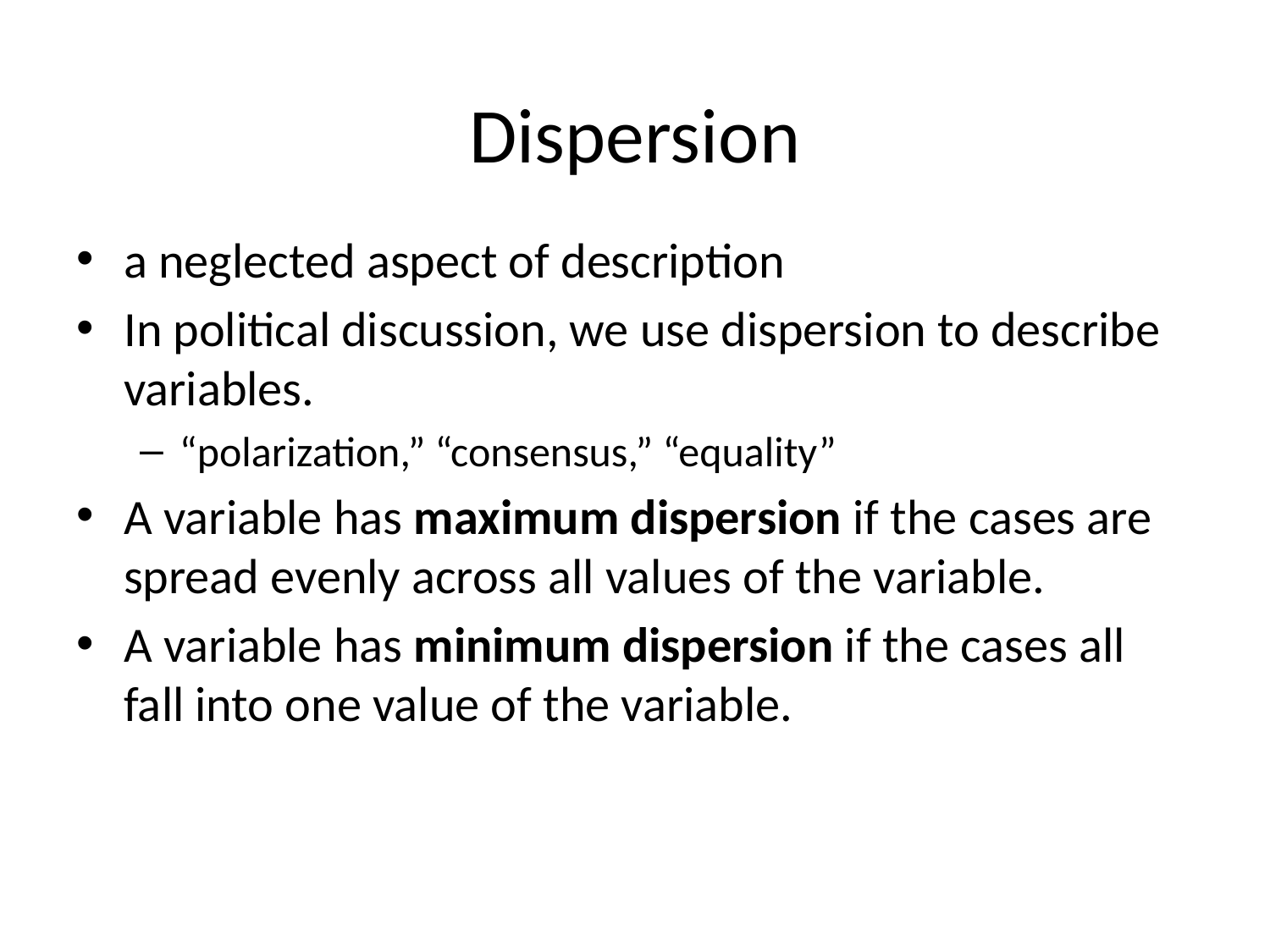

# Dispersion
a neglected aspect of description
In political discussion, we use dispersion to describe variables.
“polarization,” “consensus,” “equality”
A variable has maximum dispersion if the cases are spread evenly across all values of the variable.
A variable has minimum dispersion if the cases all fall into one value of the variable.